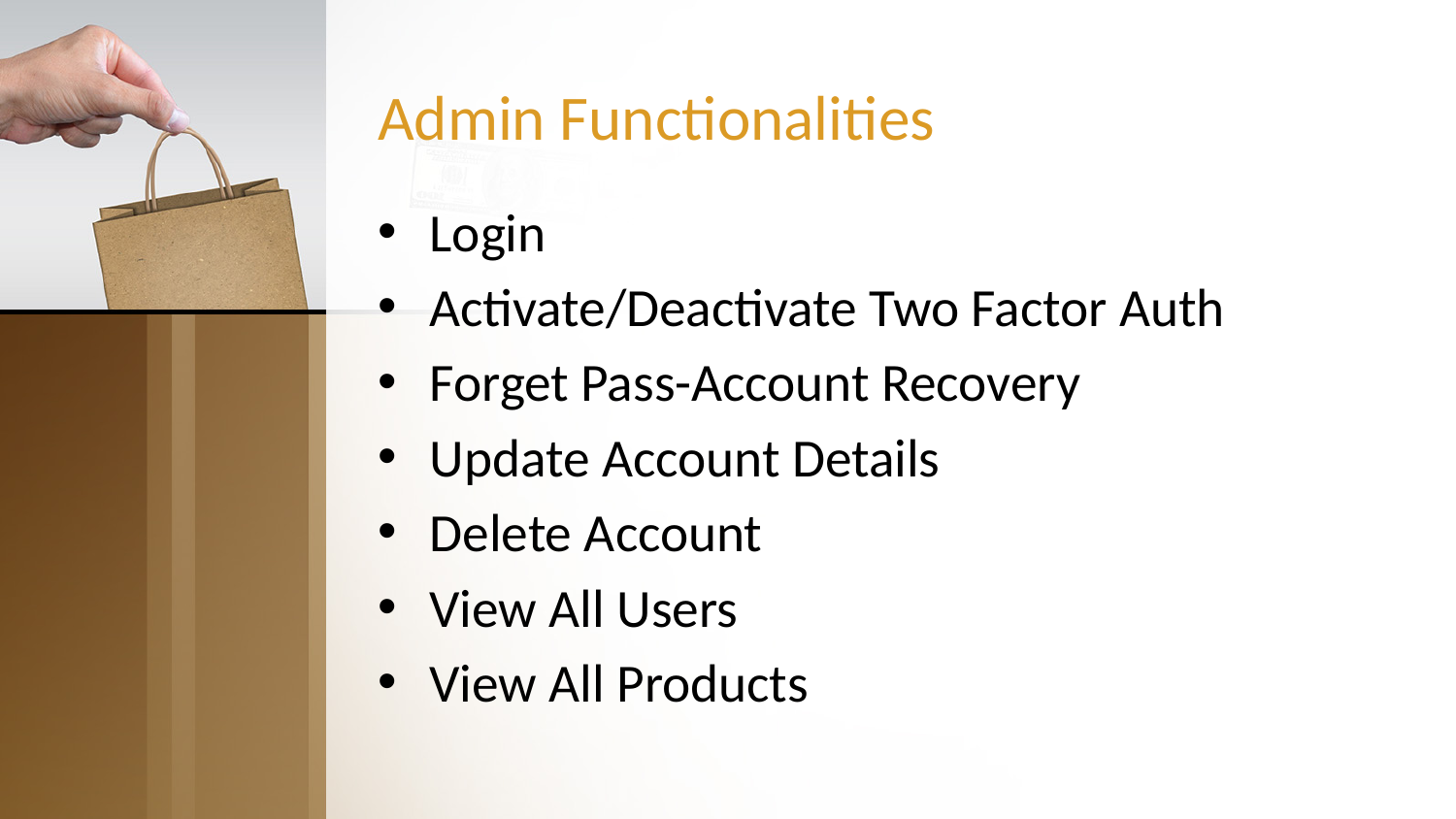

# Admin Functionalities
Login
Activate/Deactivate Two Factor Auth
Forget Pass-Account Recovery
Update Account Details
Delete Account
View All Users
View All Products